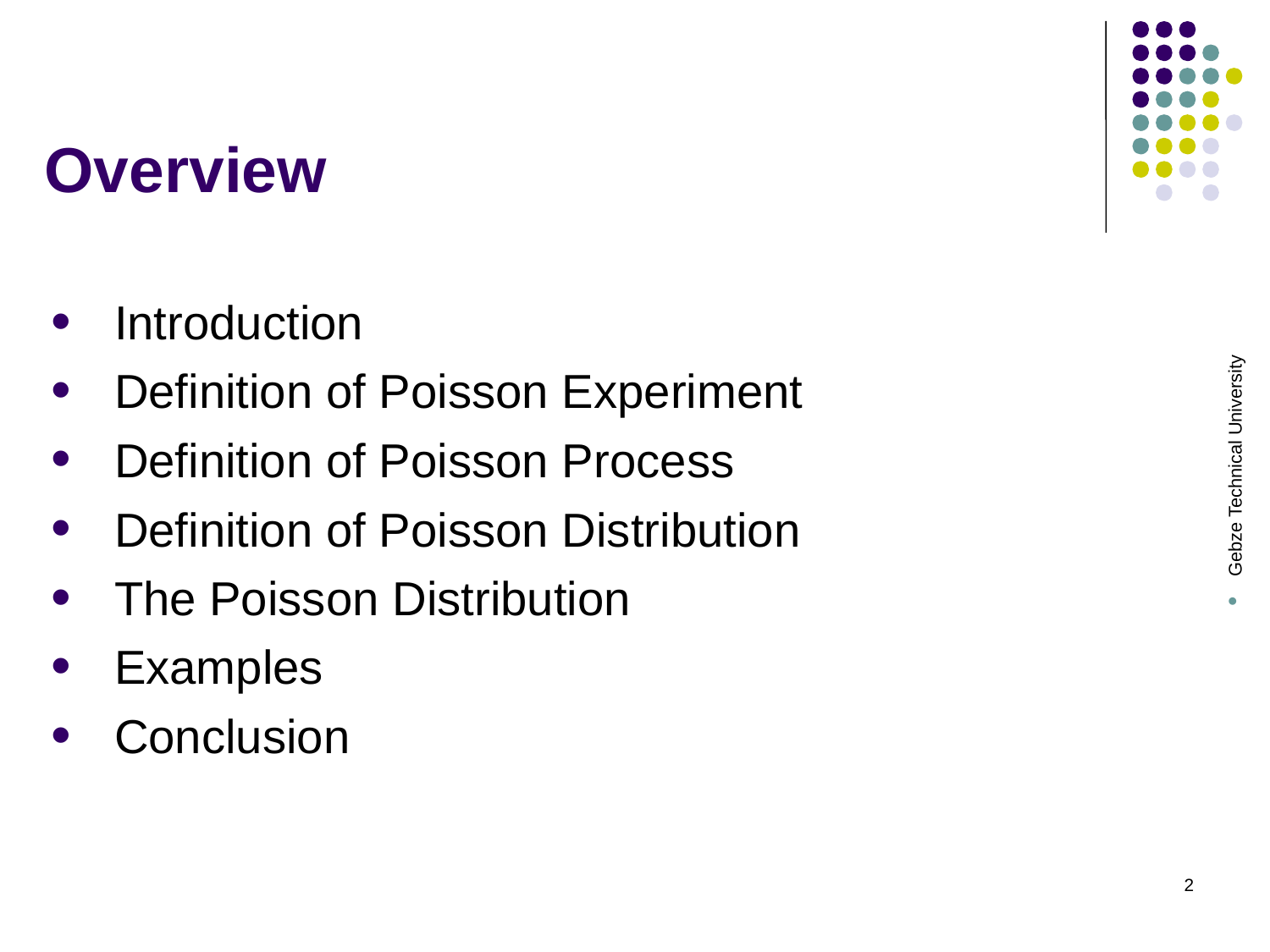

# Overview
Introduction
Definition of Poisson Experiment
Definition of Poisson Process
Definition of Poisson Distribution
The Poisson Distribution
Examples
Conclusion

Gebze Technical University
2